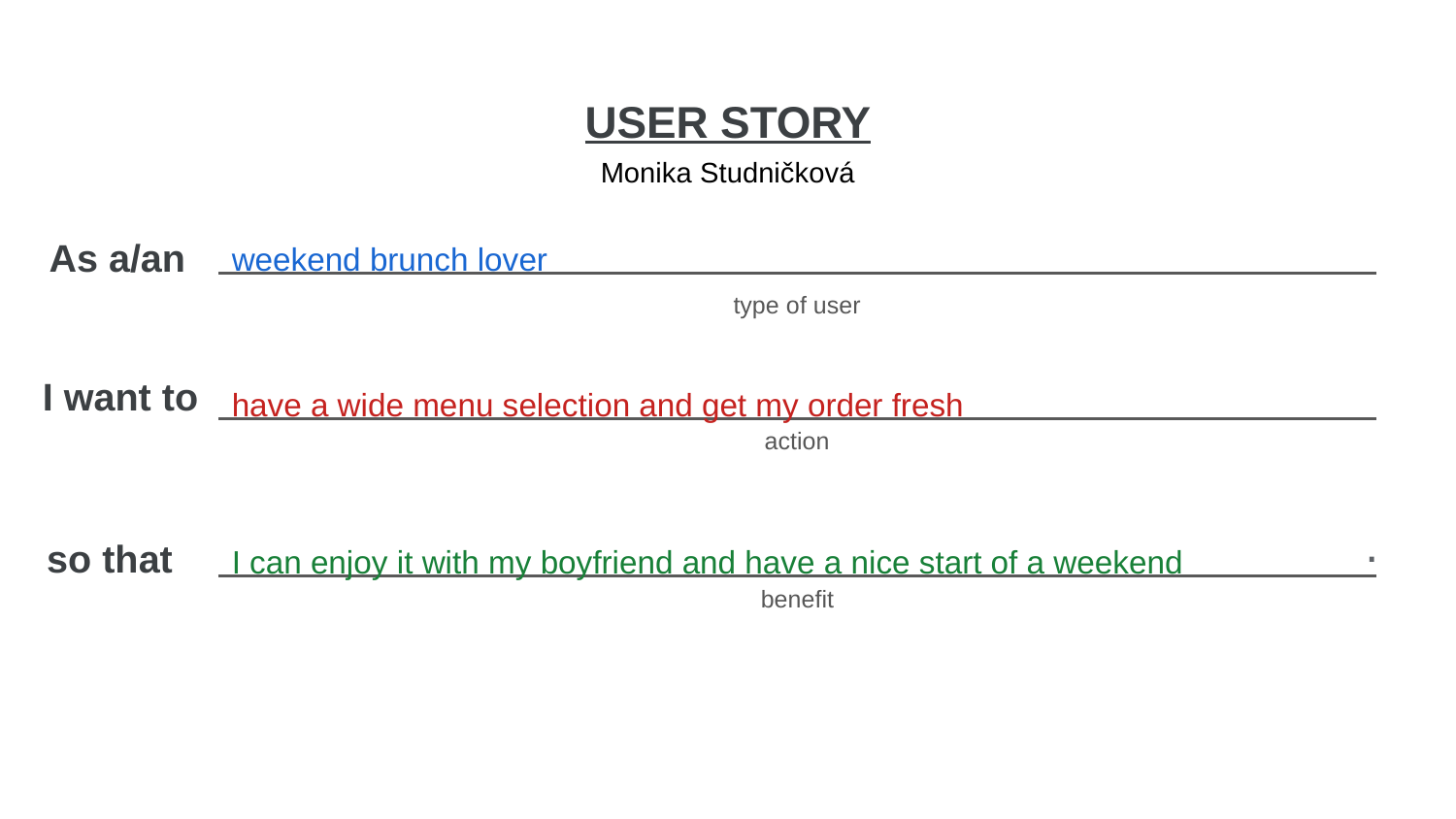

Monika Studničková
weekend brunch lover
have a wide menu selection and get my order fresh
I can enjoy it with my boyfriend and have a nice start of a weekend